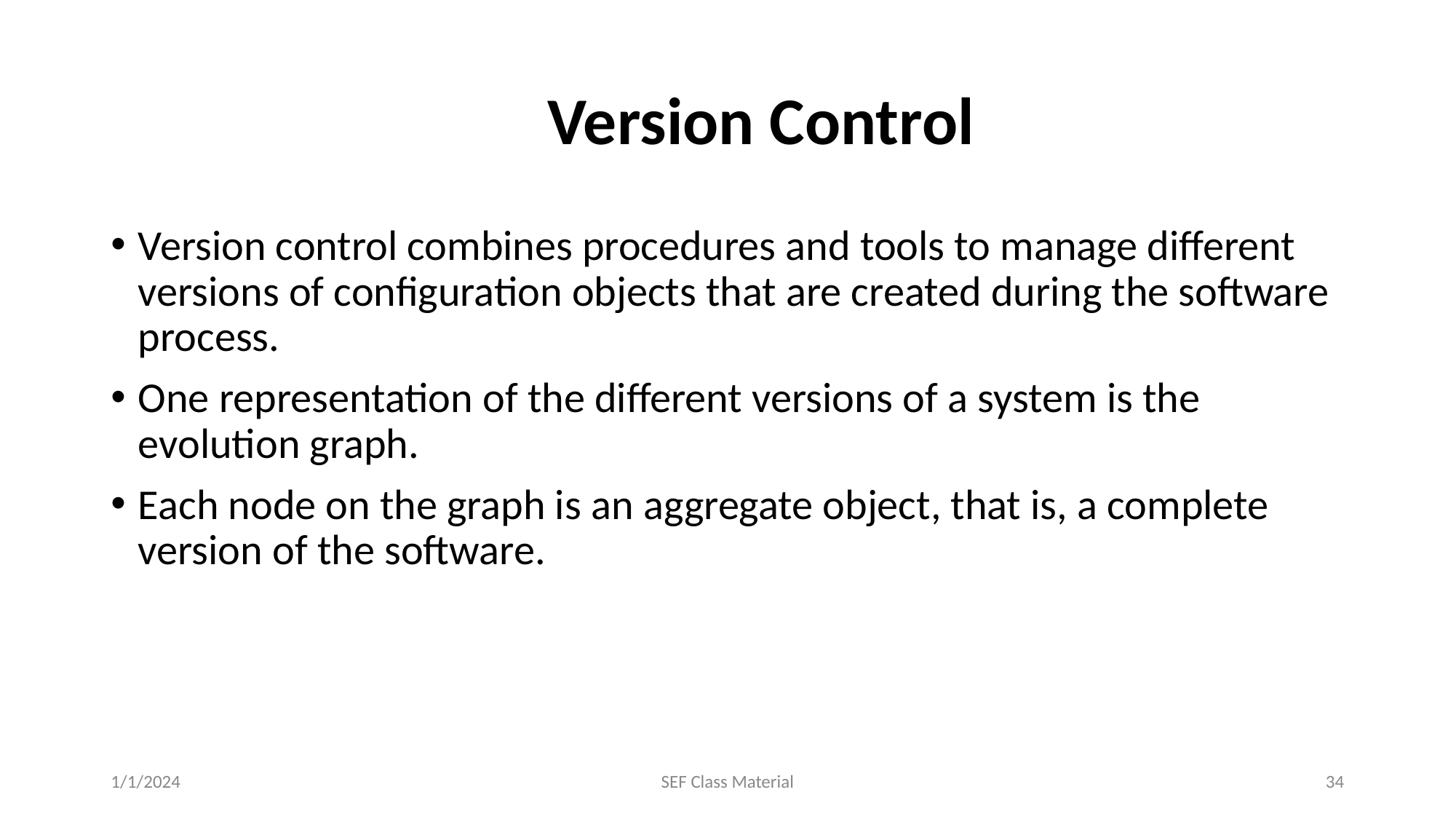

# Version Control
Version control combines procedures and tools to manage different versions of configuration objects that are created during the software process.
One representation of the different versions of a system is the evolution graph.
Each node on the graph is an aggregate object, that is, a complete version of the software.

1/1/2024
SEF Class Material
34